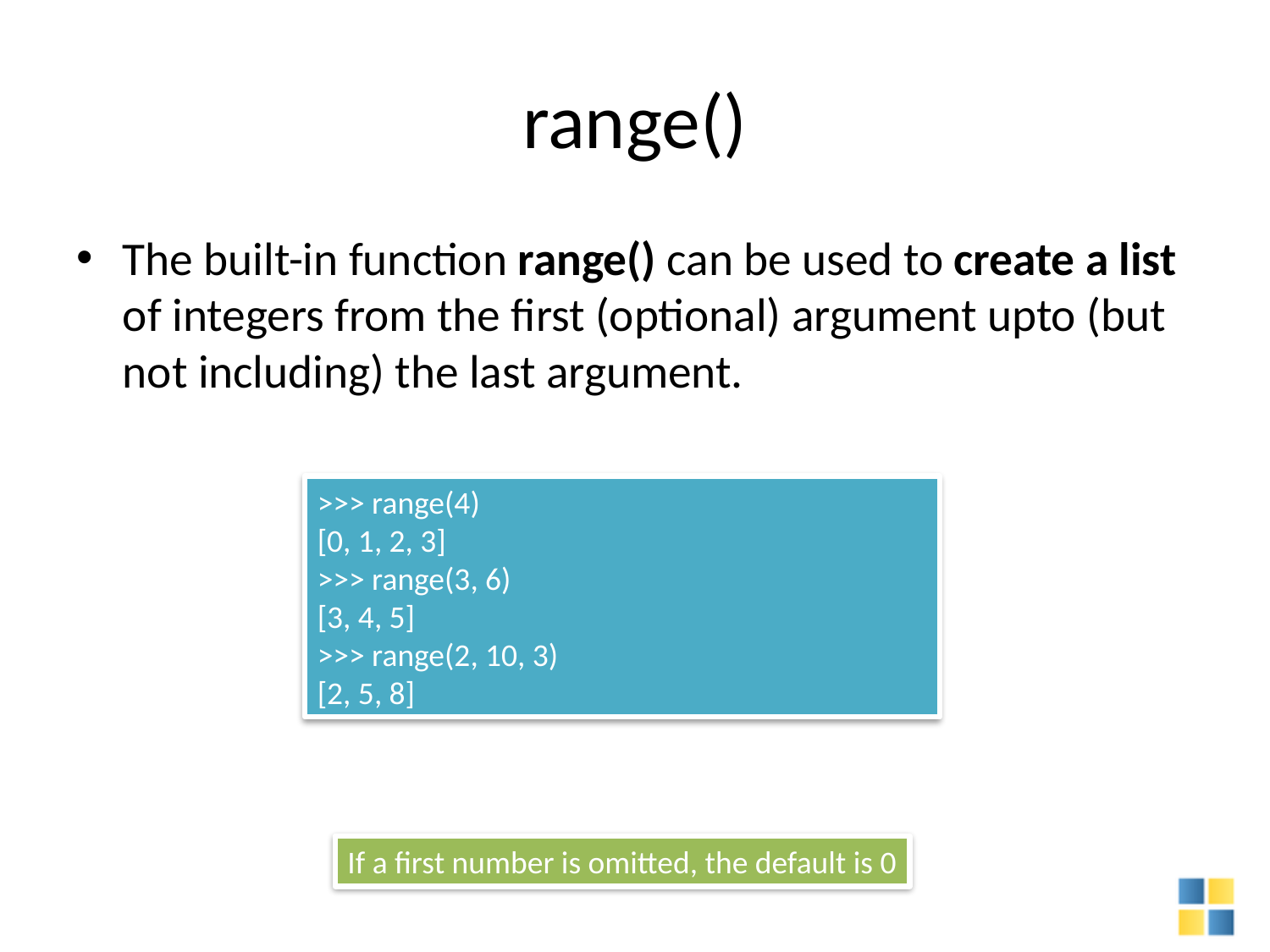

# range()
The built-in function range() can be used to create a list of integers from the first (optional) argument upto (but not including) the last argument.

>>> range(4)
[0, 1, 2, 3]
>>> range(3, 6)
[3, 4, 5]
>>> range(2, 10, 3)
[2, 5, 8]
If a first number is omitted, the default is 0